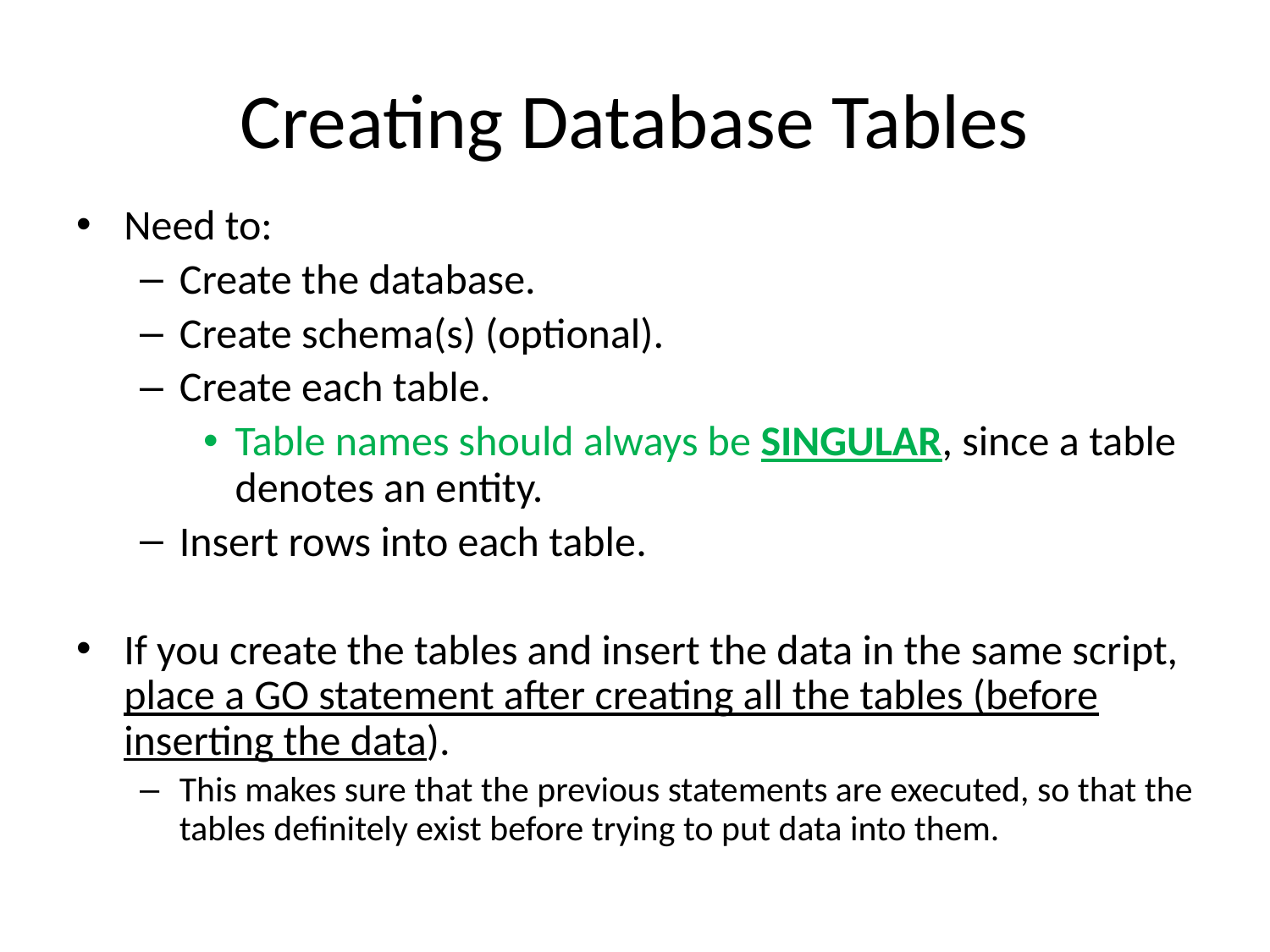

# Creating Database Tables
Need to:
Create the database.
Create schema(s) (optional).
Create each table.
Table names should always be SINGULAR, since a table denotes an entity.
Insert rows into each table.

If you create the tables and insert the data in the same script, place a GO statement after creating all the tables (before inserting the data).
This makes sure that the previous statements are executed, so that the tables definitely exist before trying to put data into them.